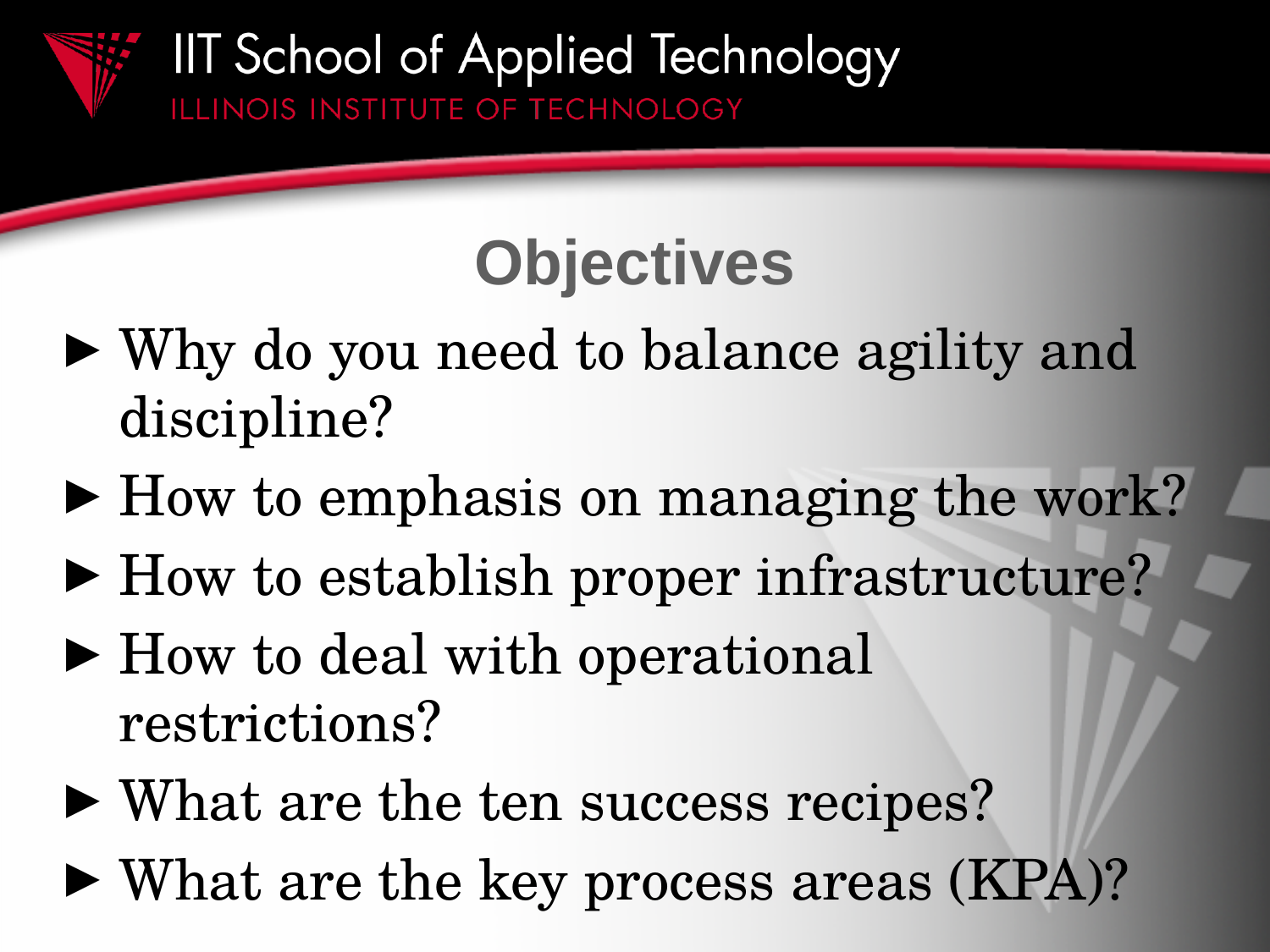

# Objectives
Why do you need to balance agility and discipline?
How to emphasis on managing the work?
How to establish proper infrastructure?
How to deal with operational restrictions?
What are the ten success recipes?
What are the key process areas (KPA)?